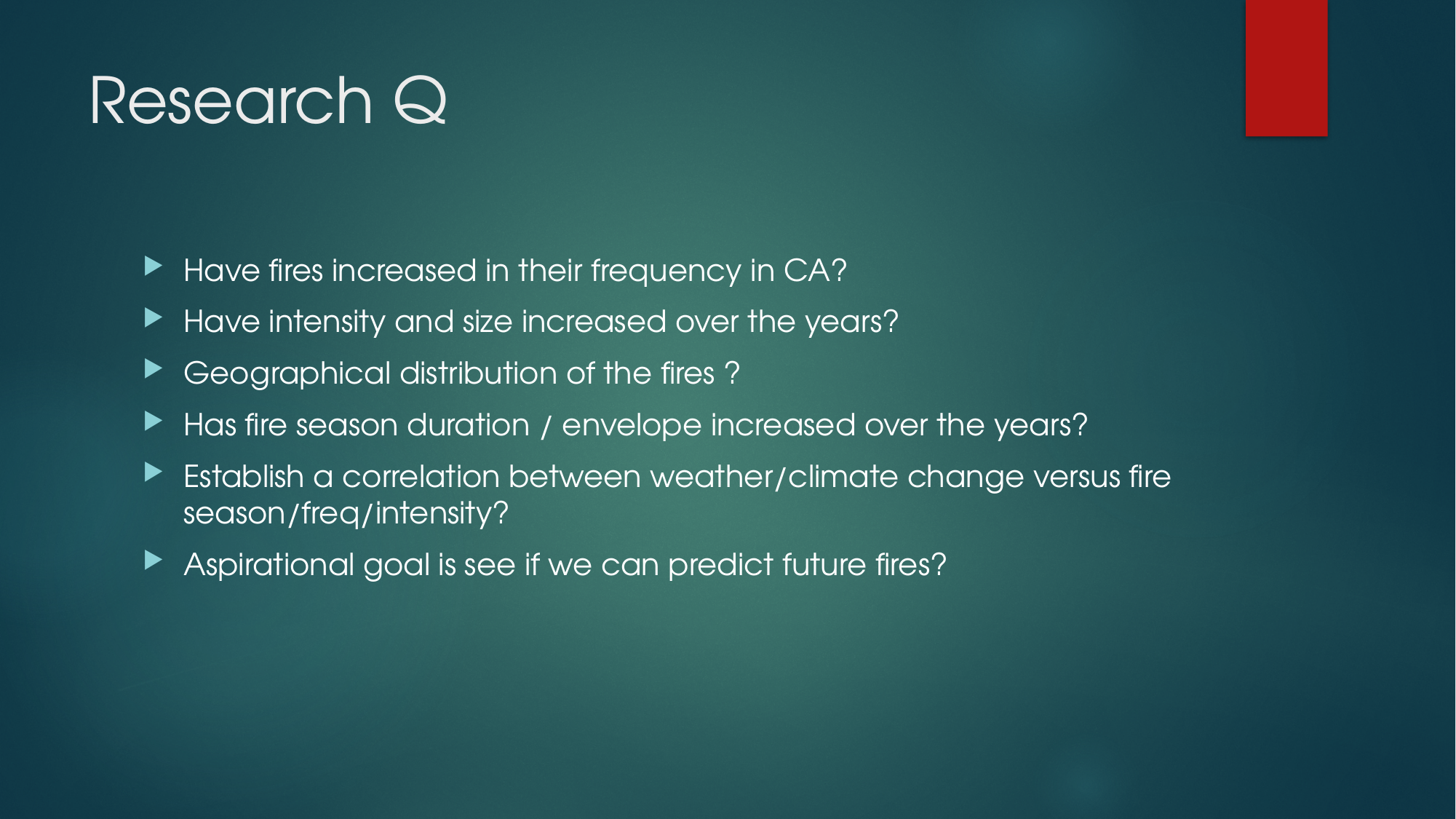

# Research Q
Have fires increased in their frequency in CA?
Have intensity and size increased over the years?
Geographical distribution of the fires ?
Has fire season duration / envelope increased over the years?
Establish a correlation between weather/climate change versus fire season/freq/intensity?
Aspirational goal is see if we can predict future fires?